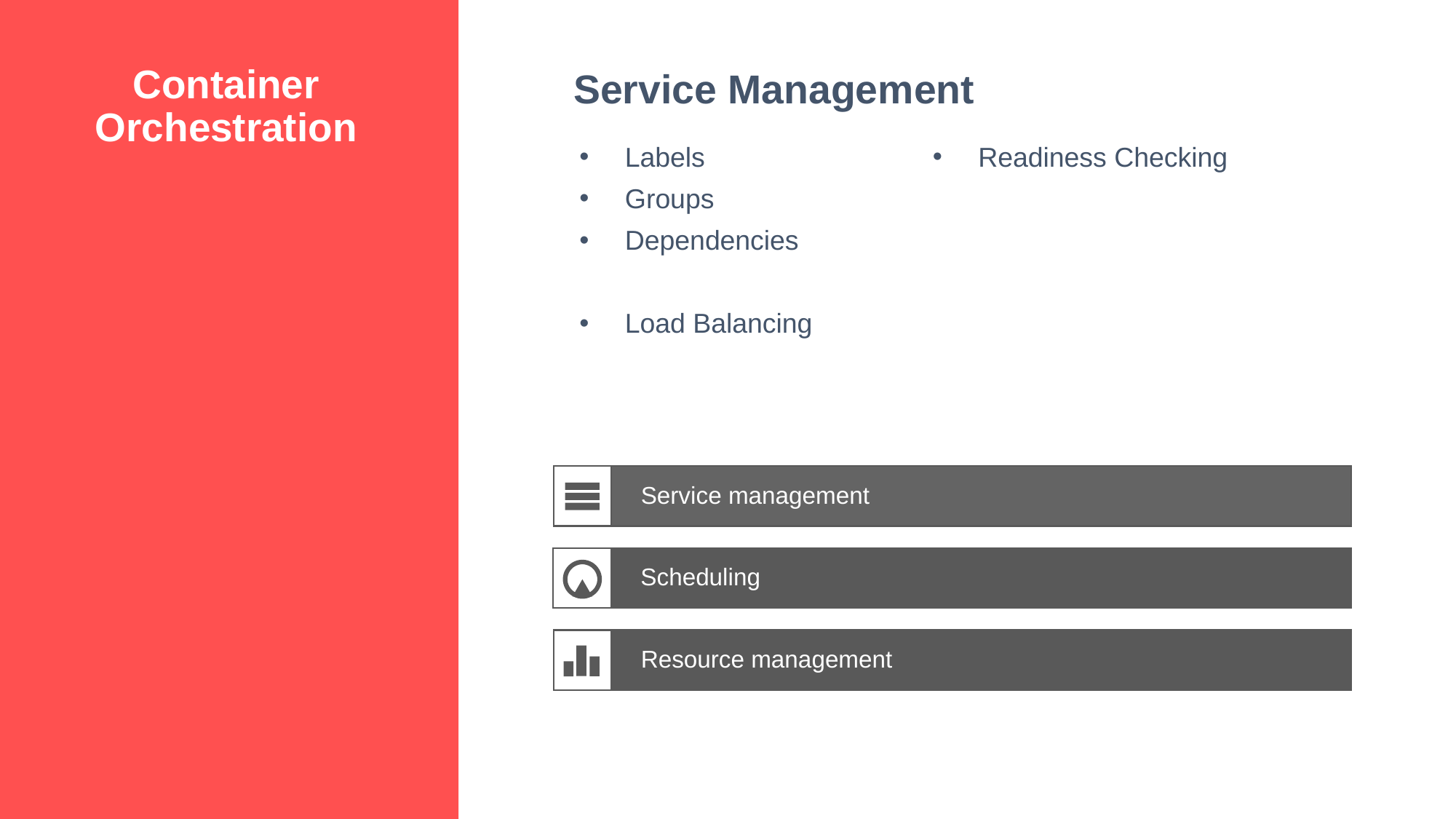

Service Management
Container Orchestration
Labels
Groups
Dependencies

Load Balancing
Readiness Checking

Service management

Scheduling

Resource management